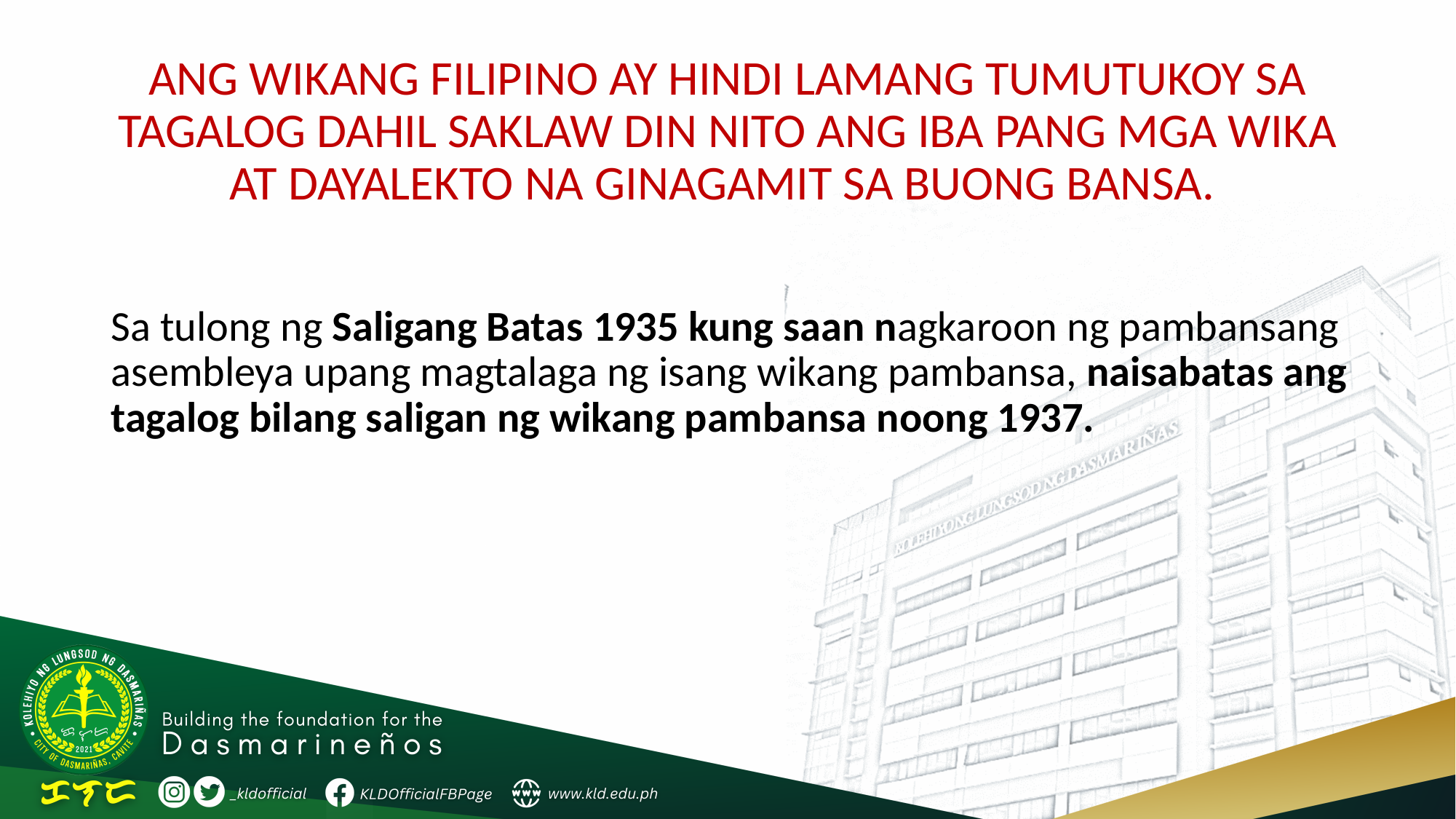

# ANG WIKANG FILIPINO AY HINDI LAMANG TUMUTUKOY SA TAGALOG DAHIL SAKLAW DIN NITO ANG IBA PANG MGA WIKA AT DAYALEKTO NA GINAGAMIT SA BUONG BANSA.
Sa tulong ng Saligang Batas 1935 kung saan nagkaroon ng pambansang asembleya upang magtalaga ng isang wikang pambansa, naisabatas ang tagalog bilang saligan ng wikang pambansa noong 1937.